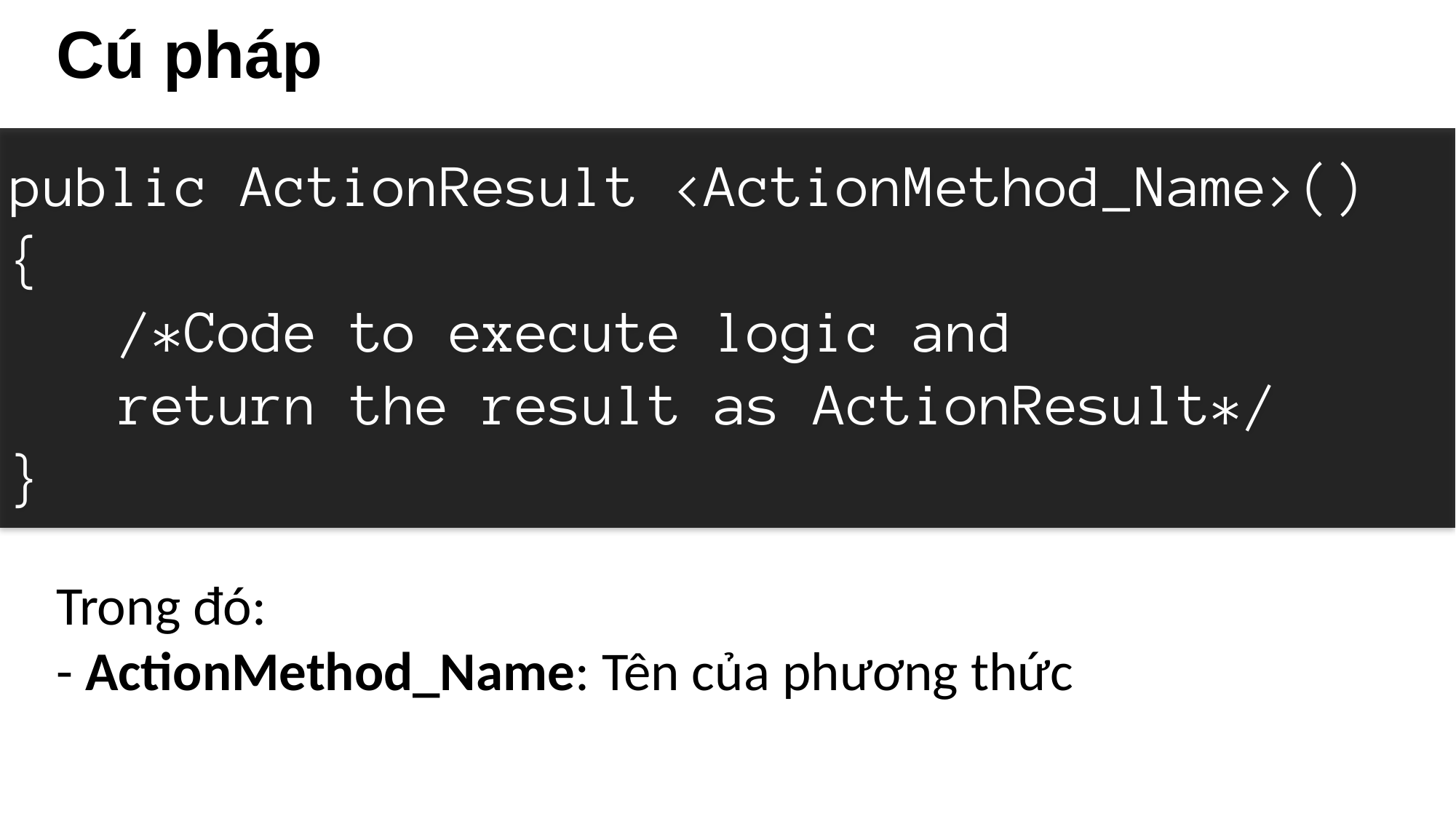

# Cú pháp
public ActionResult <ActionMethod_Name>()
{
	/*Code to execute logic and
	return the result as ActionResult*/
}

Trong đó:
- ActionMethod_Name: Tên của phương thức